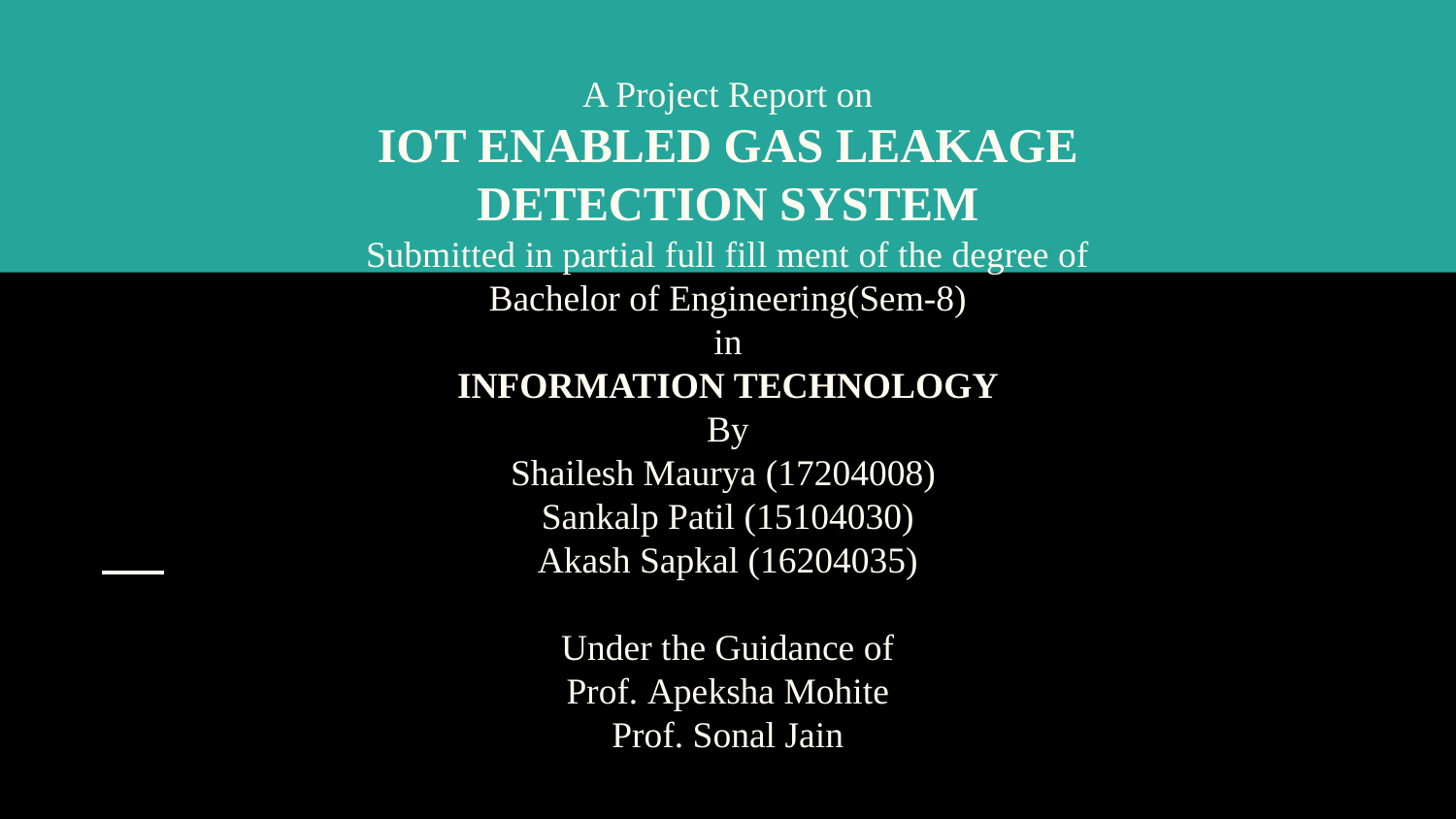

# A Project Report on IOT ENABLED GAS LEAKAGE DETECTION SYSTEM Submitted in partial full fill ment of the degree of Bachelor of Engineering(Sem-8) in INFORMATION TECHNOLOGY By Shailesh Maurya (17204008) Sankalp Patil (15104030) Akash Sapkal (16204035) Under the Guidance of Prof. Apeksha Mohite Prof. Sonal Jain